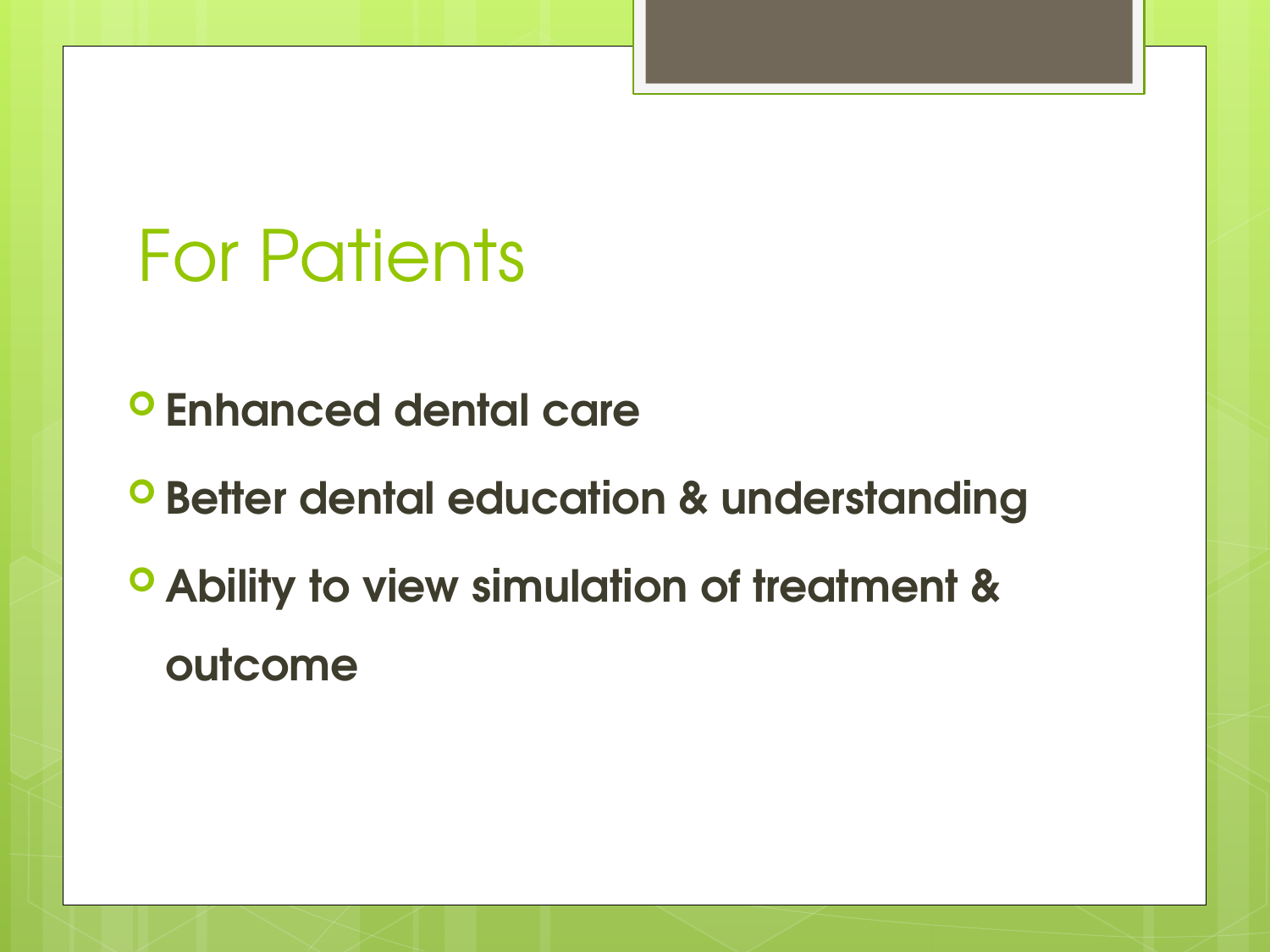

# For Patients
Enhanced dental care
Better dental education & understanding
Ability to view simulation of treatment & outcome